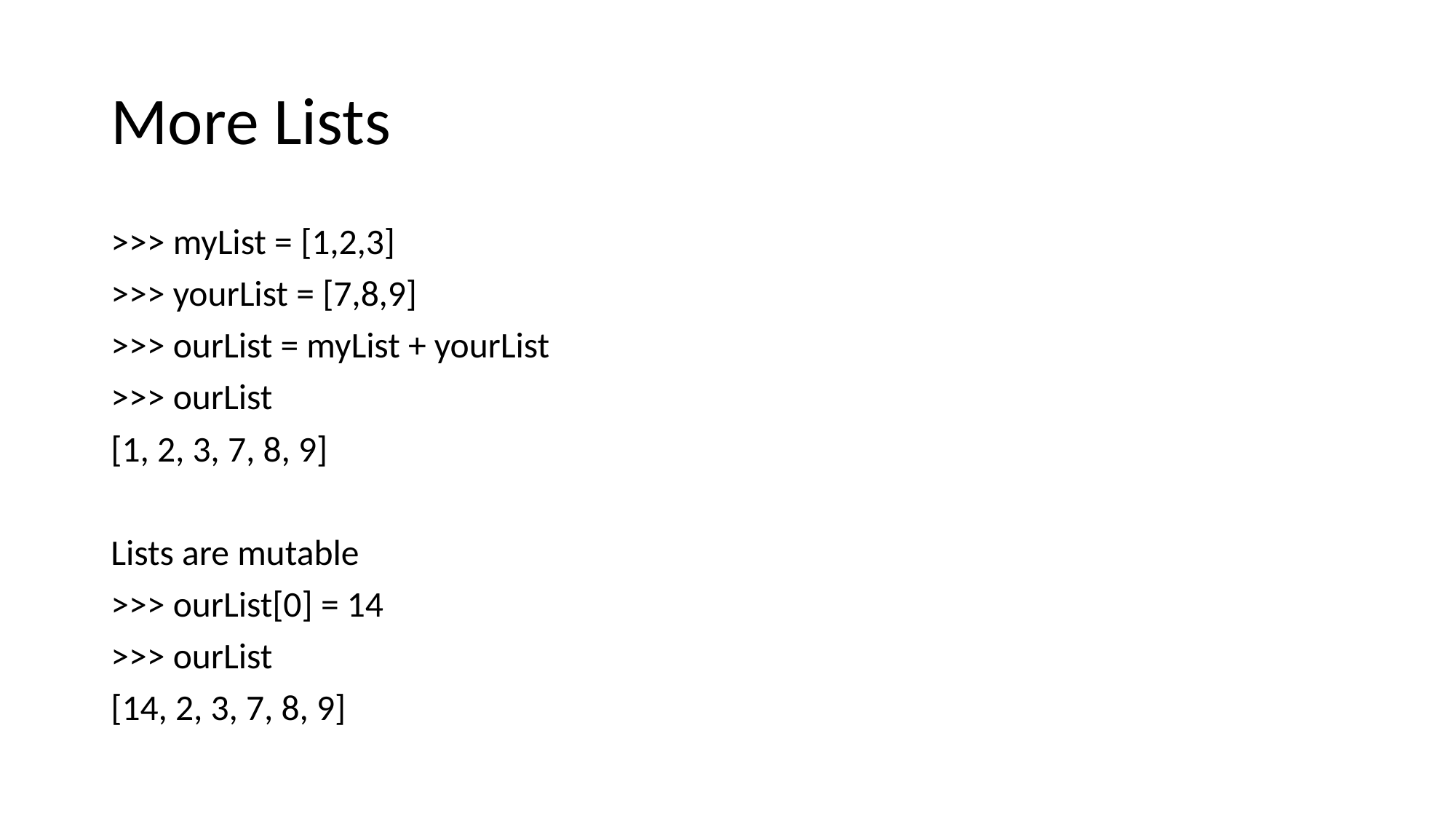

# More Lists
>>> myList = [1,2,3]
>>> yourList = [7,8,9]
>>> ourList = myList + yourList
>>> ourList
[1, 2, 3, 7, 8, 9]

Lists are mutable
>>> ourList[0] = 14
>>> ourList
[14, 2, 3, 7, 8, 9]